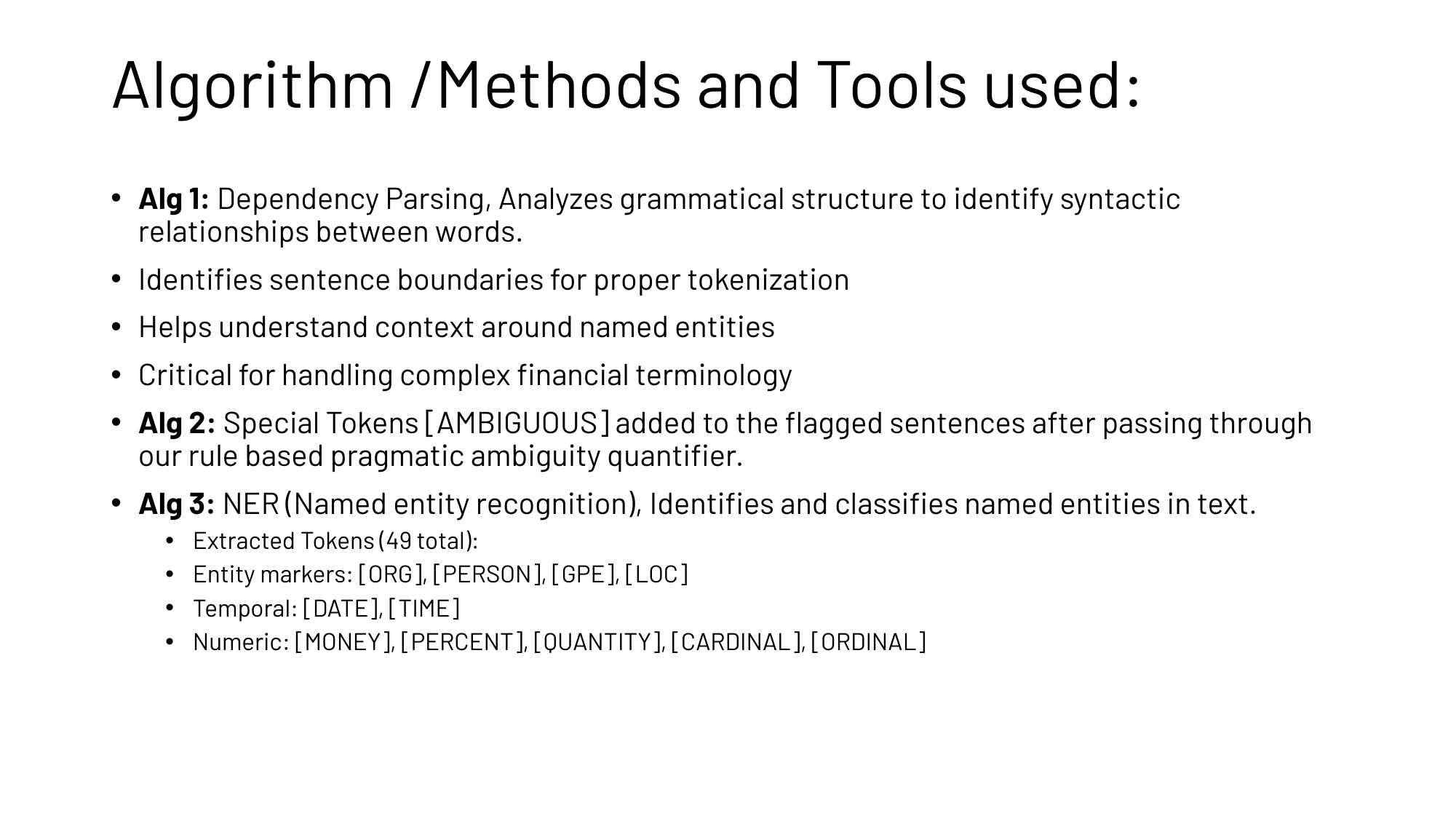

# Algorithm /Methods and Tools used:

Alg 1: Dependency Parsing, Analyzes grammatical structure to identify syntactic relationships between words.
Identifies sentence boundaries for proper tokenization
Helps understand context around named entities
Critical for handling complex financial terminology
Alg 2: Special Tokens [AMBIGUOUS] added to the flagged sentences after passing through our rule based pragmatic ambiguity quantifier.
Alg 3: NER (Named entity recognition), Identifies and classifies named entities in text.
Extracted Tokens (49 total):
Entity markers: [ORG], [PERSON], [GPE], [LOC]
Temporal: [DATE], [TIME]
Numeric: [MONEY], [PERCENT], [QUANTITY], [CARDINAL], [ORDINAL]